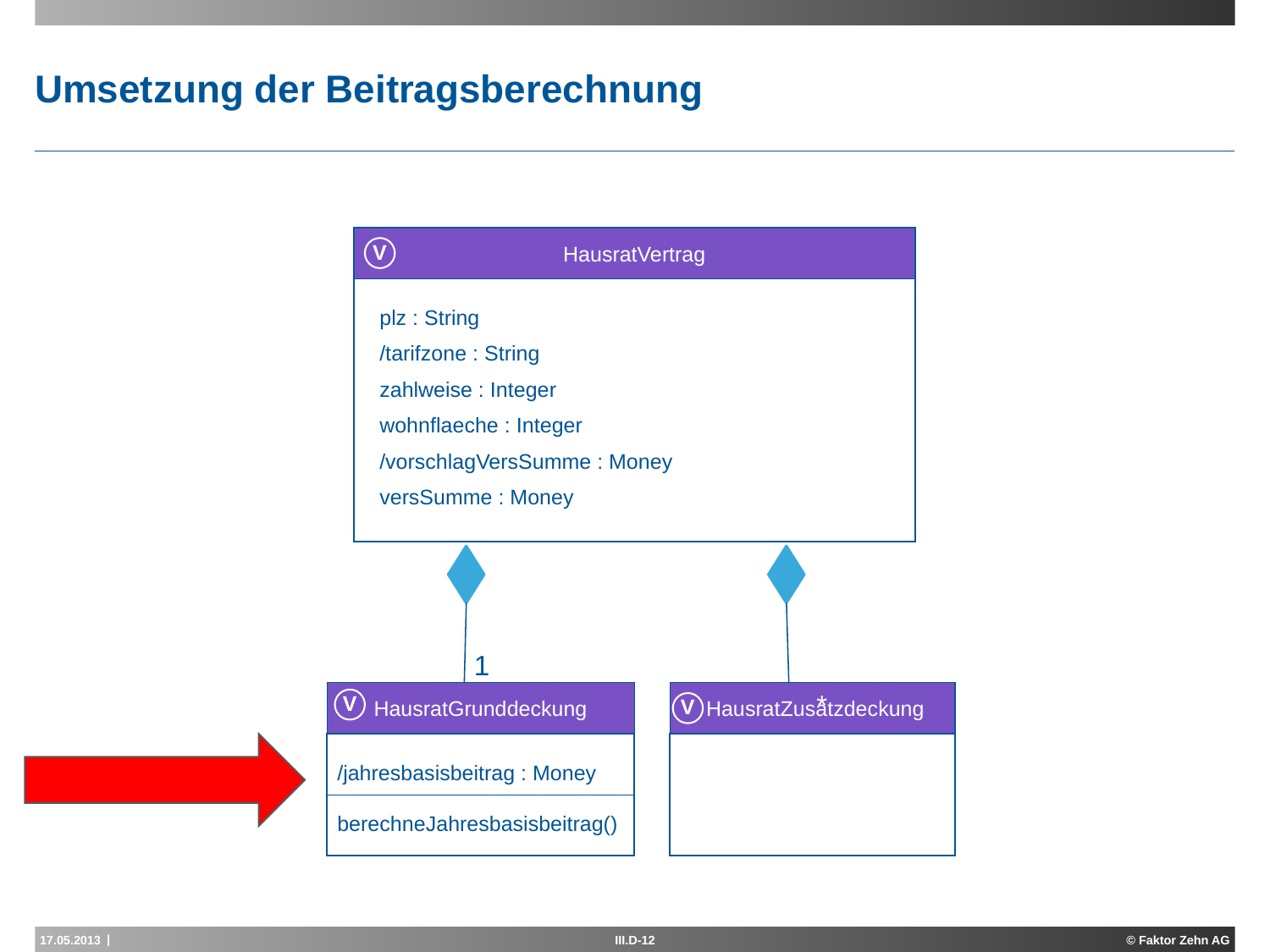

# Umsetzung der Beitragsberechnung
HausratVertrag
V
plz : String
/tarifzone : String
zahlweise : Integer
wohnflaeche : Integer
/vorschlagVersSumme : Money
versSumme : Money

1
HausratGrunddeckung
 HausratZusatzdeckung
*
V
V

/jahresbasisbeitrag : Money

berechneJahresbasisbeitrag()

/- Money
17.05.2013
III.D-12